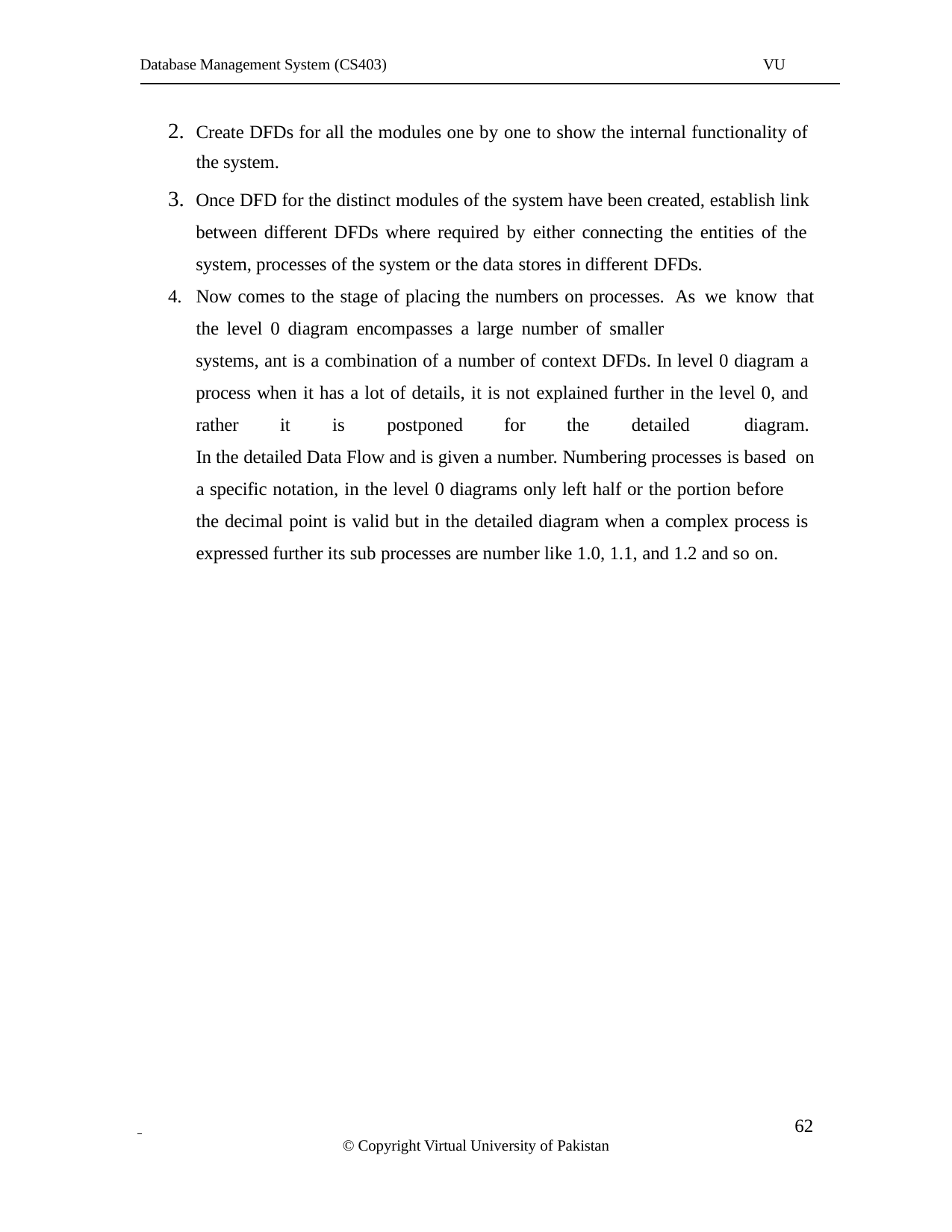

Database Management System (CS403)
VU

Create DFDs for all the modules one by one to show the internal functionality of  the system.
Once DFD for the distinct modules of the system have been created, establish link  between different DFDs where required by either connecting the entities of the  system, processes of the system or the data stores in different DFDs.
Now comes to the stage of placing the numbers on processes.  As we know that the level 0 diagram encompasses a large number of smaller
systems, ant is a combination of a number of context DFDs. In level 0 diagram a  process when it has a lot of details, it is not explained further in the level 0, and  rather         it         is         postponed         for         the         detailed           diagram.
In the detailed Data Flow and is given a number. Numbering processes is based  on a specific notation, in the level 0 diagrams only left half or the portion before
the decimal point is valid but in the detailed diagram when a complex process is  expressed further its sub processes are number like 1.0, 1.1, and 1.2 and so on.
 	 62
© Copyright Virtual University of Pakistan